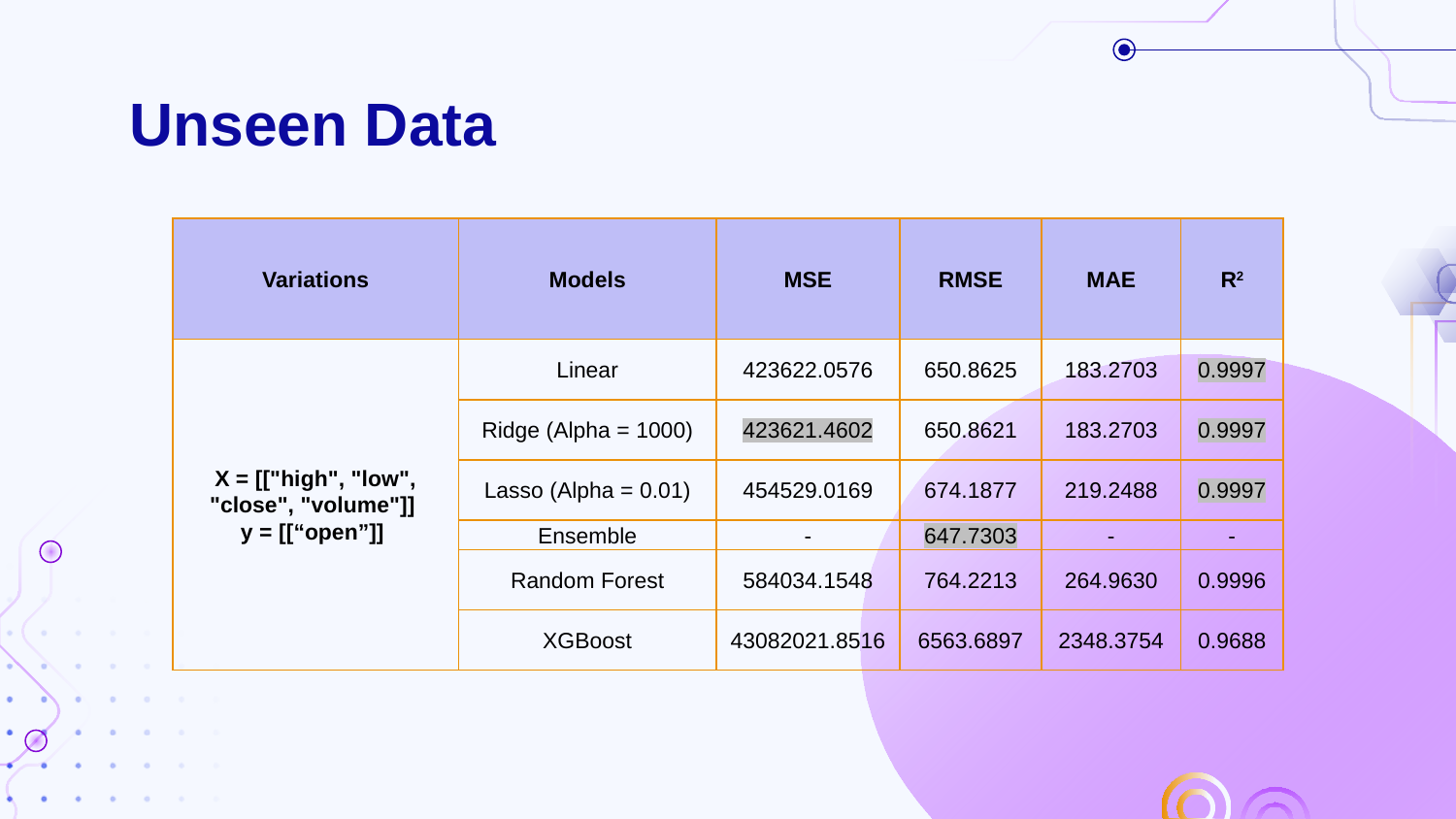

# Unseen Data
| Variations | Models | MSE | RMSE | MAE | R2 |
| --- | --- | --- | --- | --- | --- |
| X = [["high", "low", "close", "volume"]] y = [[“open”]] | Linear | 423622.0576 | 650.8625 | 183.2703 | 0.9997 |
|  | Ridge (Alpha = 1000) | 423621.4602 | 650.8621 | 183.2703 | 0.9997 |
|  | Lasso (Alpha = 0.01) | 454529.0169 | 674.1877 | 219.2488 | 0.9997 |
|  | Ensemble | - | 647.7303 | - | - |
|  | Random Forest | 584034.1548 | 764.2213 | 264.9630 | 0.9996 |
|  | XGBoost | 43082021.8516 | 6563.6897 | 2348.3754 | 0.9688 |